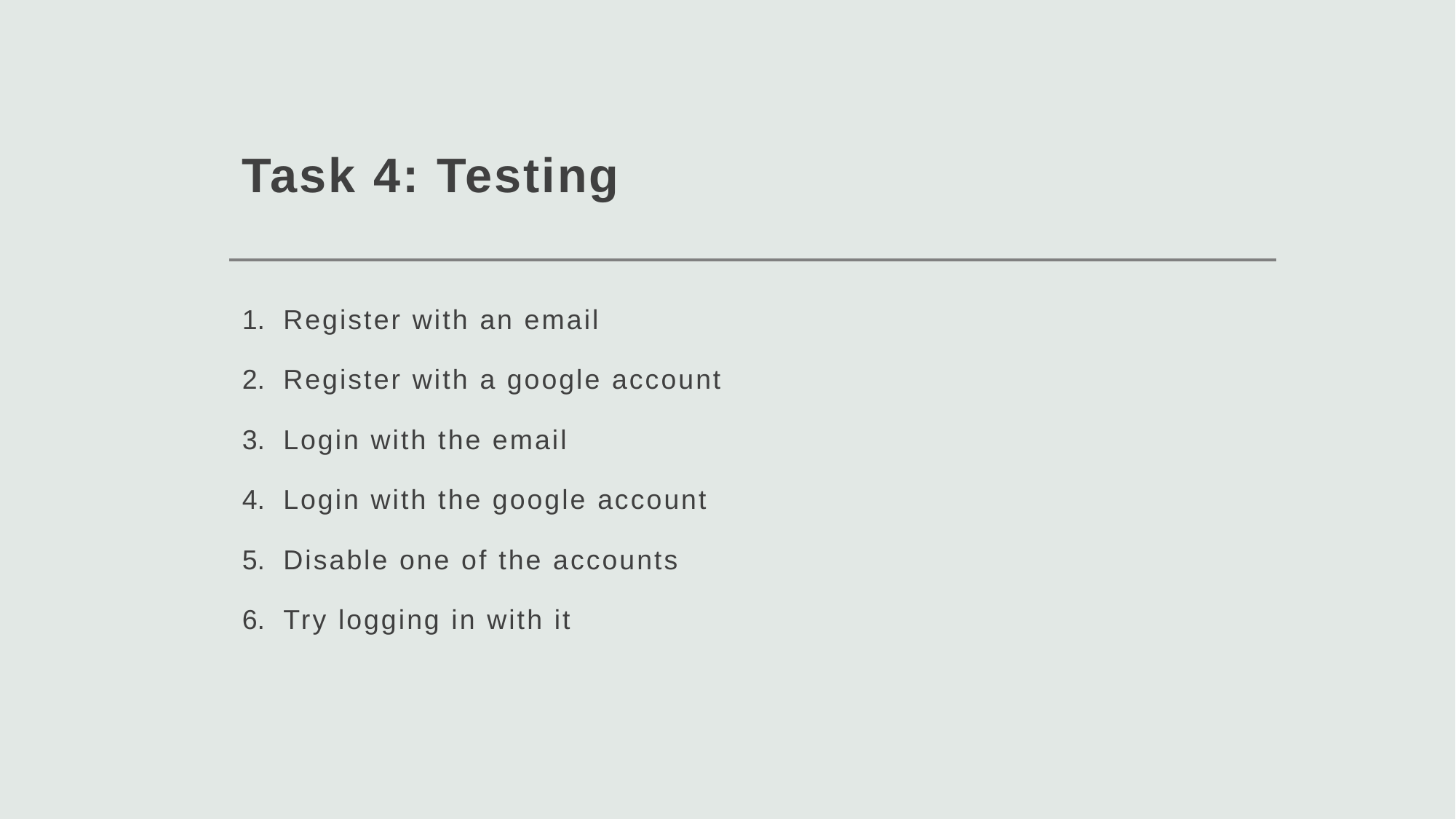

# Task 4: Testing
Register with an email
Register with a google account
Login with the email
Login with the google account
Disable one of the accounts
Try logging in with it